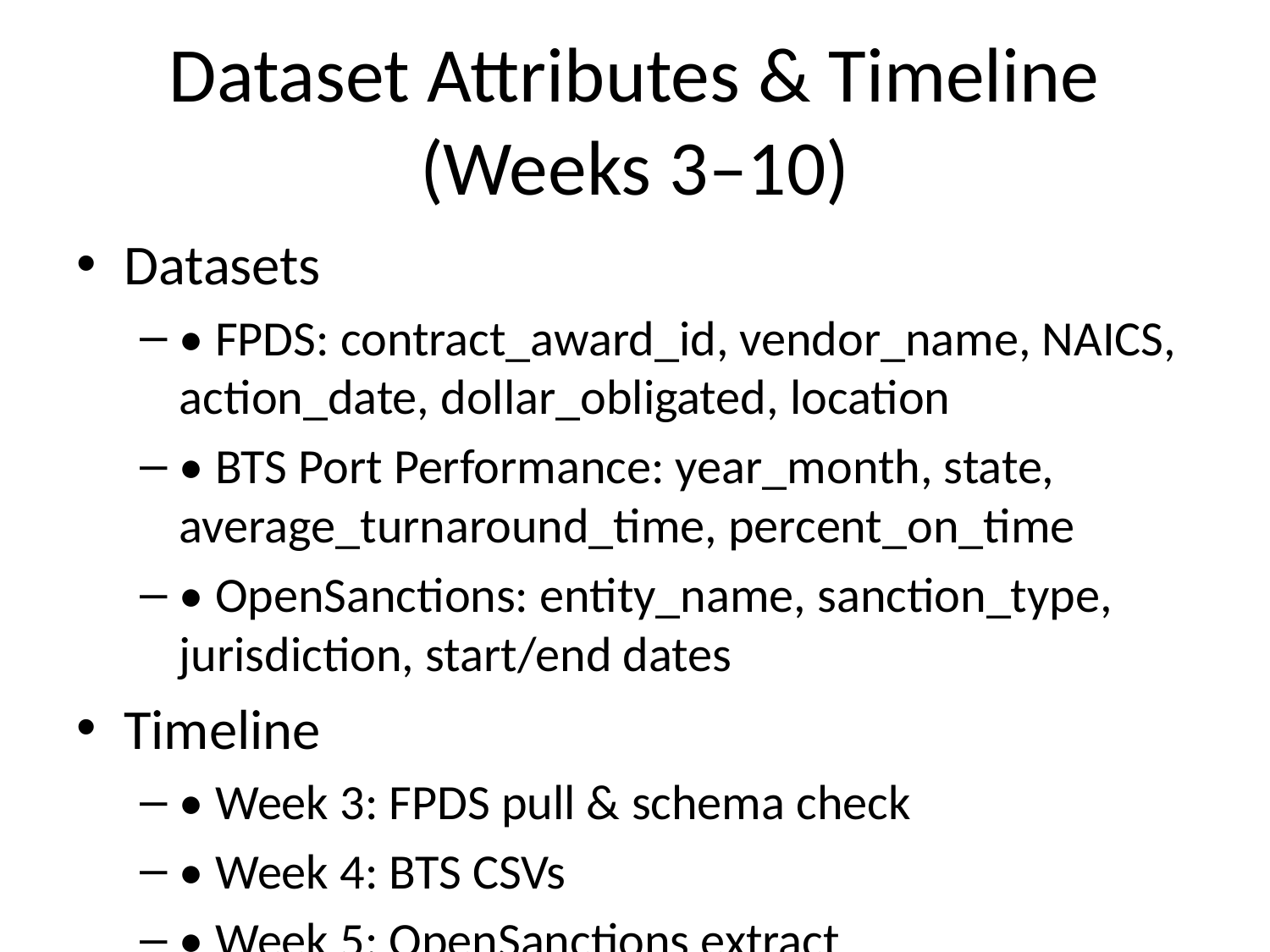

# Dataset Attributes & Timeline (Weeks 3–10)
Datasets
• FPDS: contract_award_id, vendor_name, NAICS, action_date, dollar_obligated, location
• BTS Port Performance: year_month, state, average_turnaround_time, percent_on_time
• OpenSanctions: entity_name, sanction_type, jurisdiction, start/end dates
Timeline
• Week 3: FPDS pull & schema check
• Week 4: BTS CSVs
• Week 5: OpenSanctions extract
• Week 6: QC (types, missingness)
• Week 7: Geocode (optional)
• Week 8: Align schemas & cleaning
• Week 9: Merge pipeline test
• Week 10: Presentation